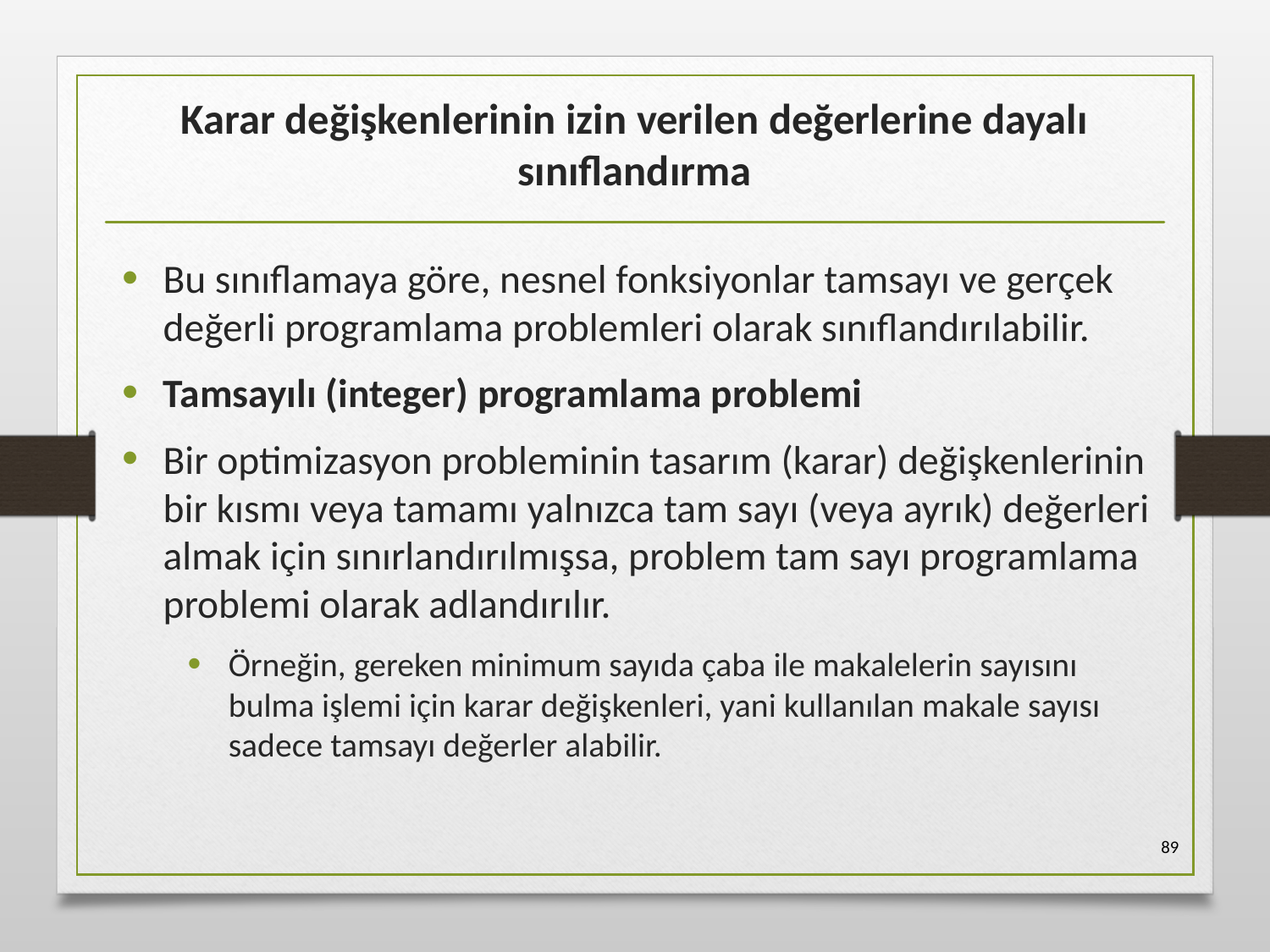

# Karar değişkenlerinin izin verilen değerlerine dayalı sınıflandırma
Bu sınıflamaya göre, nesnel fonksiyonlar tamsayı ve gerçek değerli programlama problemleri olarak sınıflandırılabilir.
Tamsayılı (integer) programlama problemi
Bir optimizasyon probleminin tasarım (karar) değişkenlerinin bir kısmı veya tamamı yalnızca tam sayı (veya ayrık) değerleri almak için sınırlandırılmışsa, problem tam sayı programlama problemi olarak adlandırılır.
Örneğin, gereken minimum sayıda çaba ile makalelerin sayısını bulma işlemi için karar değişkenleri, yani kullanılan makale sayısı sadece tamsayı değerler alabilir.

89